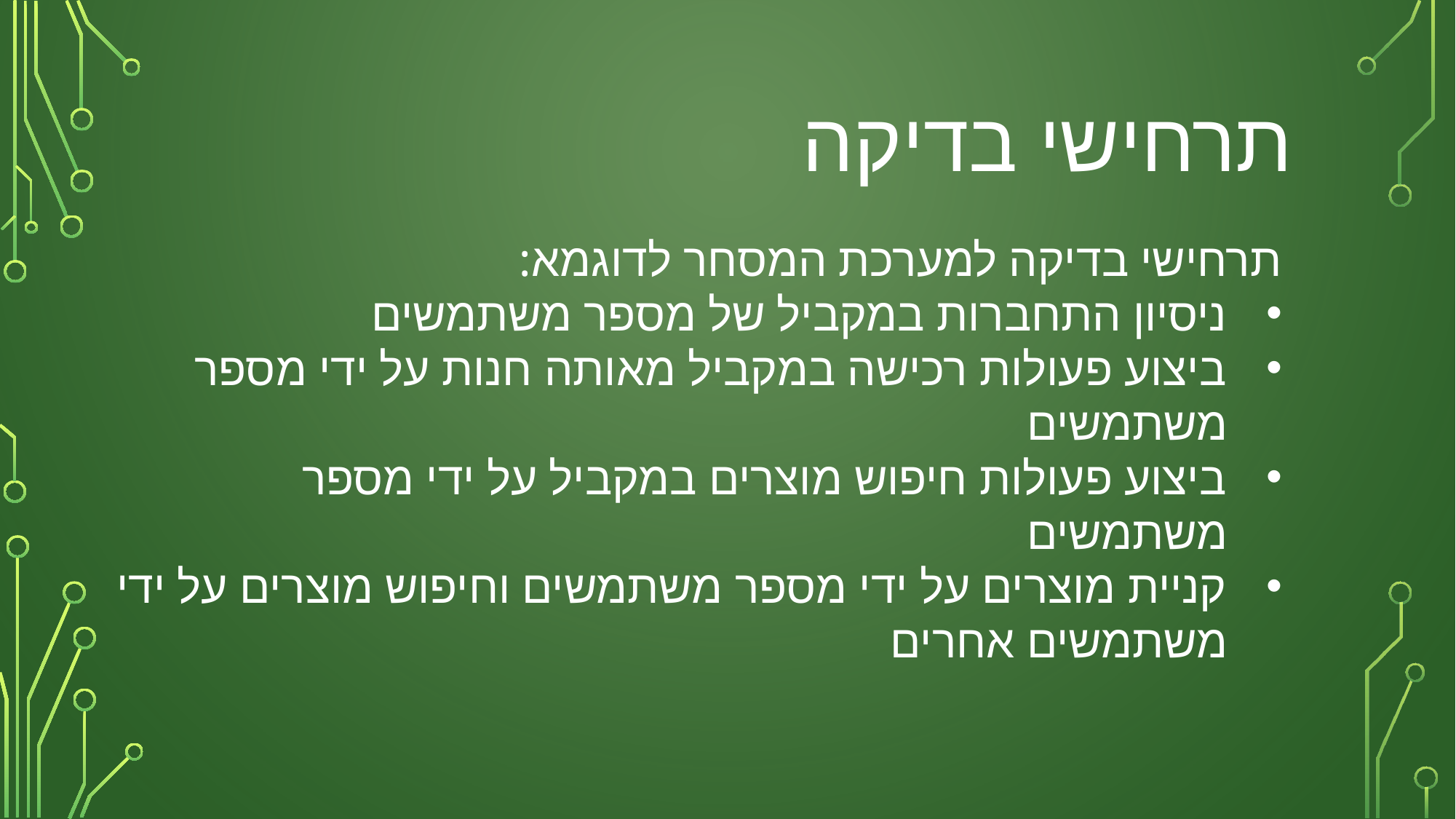

תרחישי בדיקה
תרחישי בדיקה למערכת המסחר לדוגמא:
ניסיון התחברות במקביל של מספר משתמשים
ביצוע פעולות רכישה במקביל מאותה חנות על ידי מספר משתמשים
ביצוע פעולות חיפוש מוצרים במקביל על ידי מספר משתמשים
קניית מוצרים על ידי מספר משתמשים וחיפוש מוצרים על ידי משתמשים אחרים